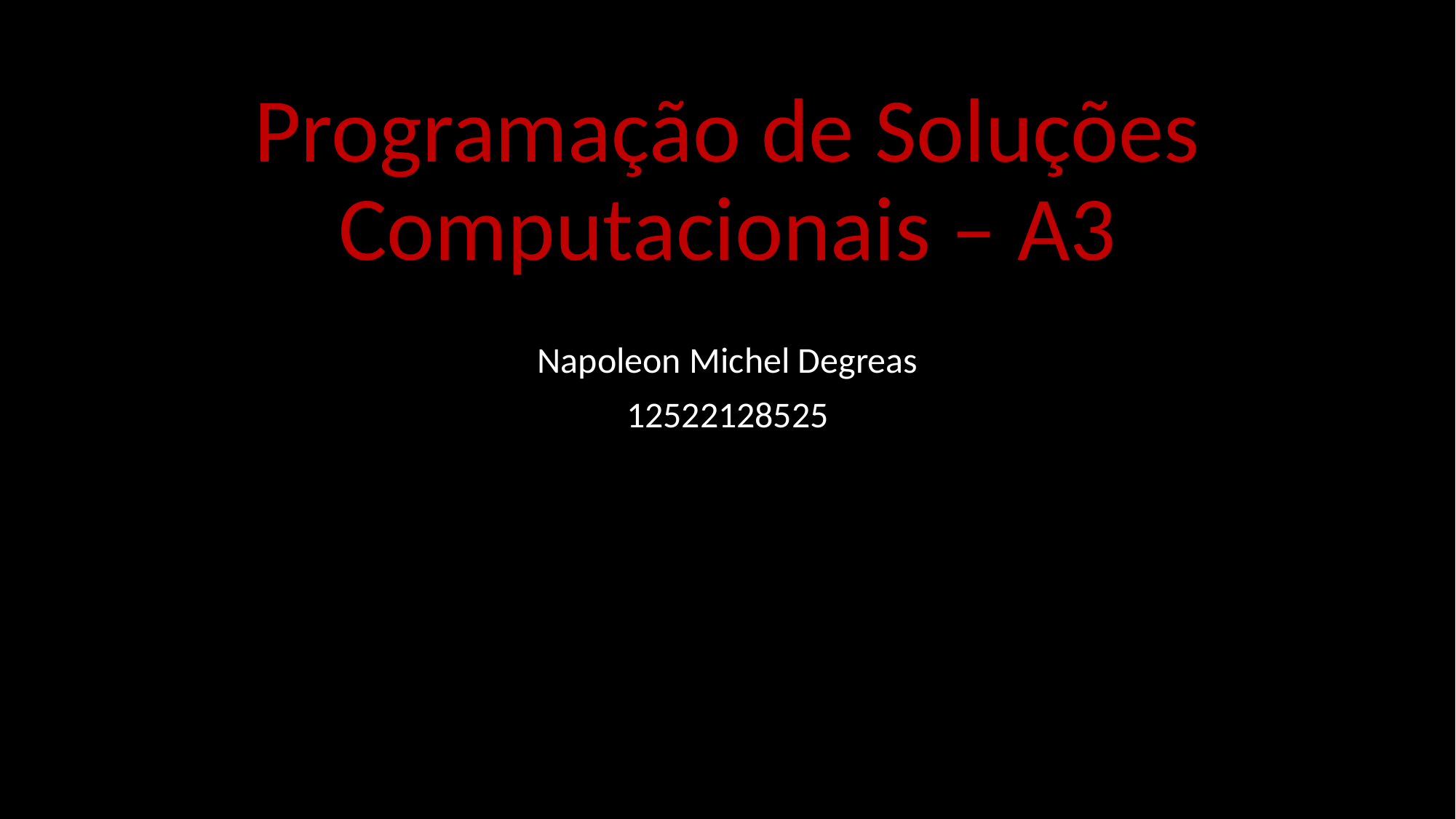

# Programação de Soluções Computacionais – A3
Napoleon Michel Degreas
12522128525